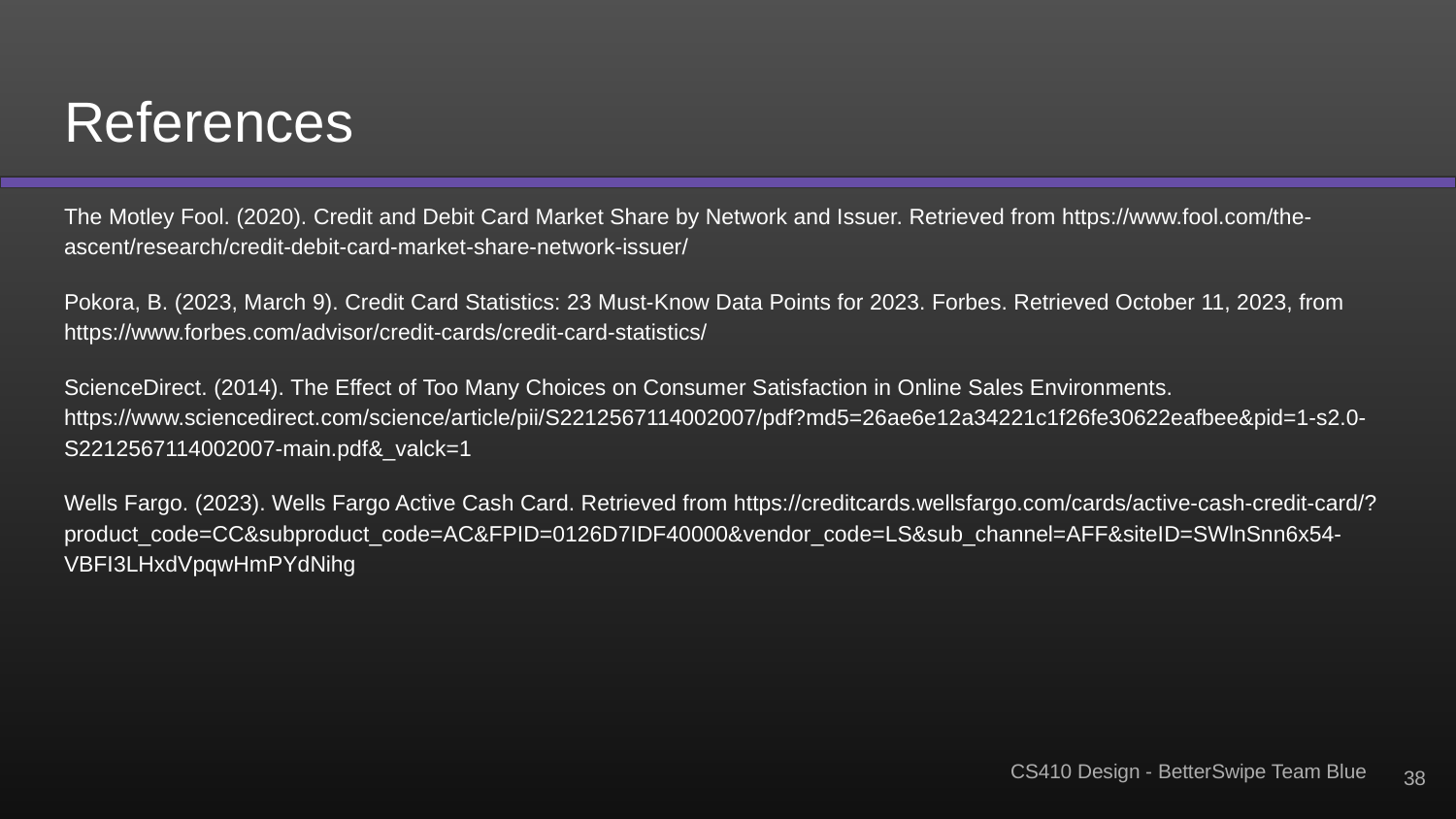

# References
The Motley Fool. (2020). Credit and Debit Card Market Share by Network and Issuer. Retrieved from https://www.fool.com/the-ascent/research/credit-debit-card-market-share-network-issuer/
Pokora, B. (2023, March 9). Credit Card Statistics: 23 Must-Know Data Points for 2023. Forbes. Retrieved October 11, 2023, from https://www.forbes.com/advisor/credit-cards/credit-card-statistics/
ScienceDirect. (2014). The Effect of Too Many Choices on Consumer Satisfaction in Online Sales Environments. https://www.sciencedirect.com/science/article/pii/S2212567114002007/pdf?md5=26ae6e12a34221c1f26fe30622eafbee&pid=1-s2.0-S2212567114002007-main.pdf&_valck=1
Wells Fargo. (2023). Wells Fargo Active Cash Card. Retrieved from https://creditcards.wellsfargo.com/cards/active-cash-credit-card/?product_code=CC&subproduct_code=AC&FPID=0126D7IDF40000&vendor_code=LS&sub_channel=AFF&siteID=SWlnSnn6x54-VBFI3LHxdVpqwHmPYdNihg

38